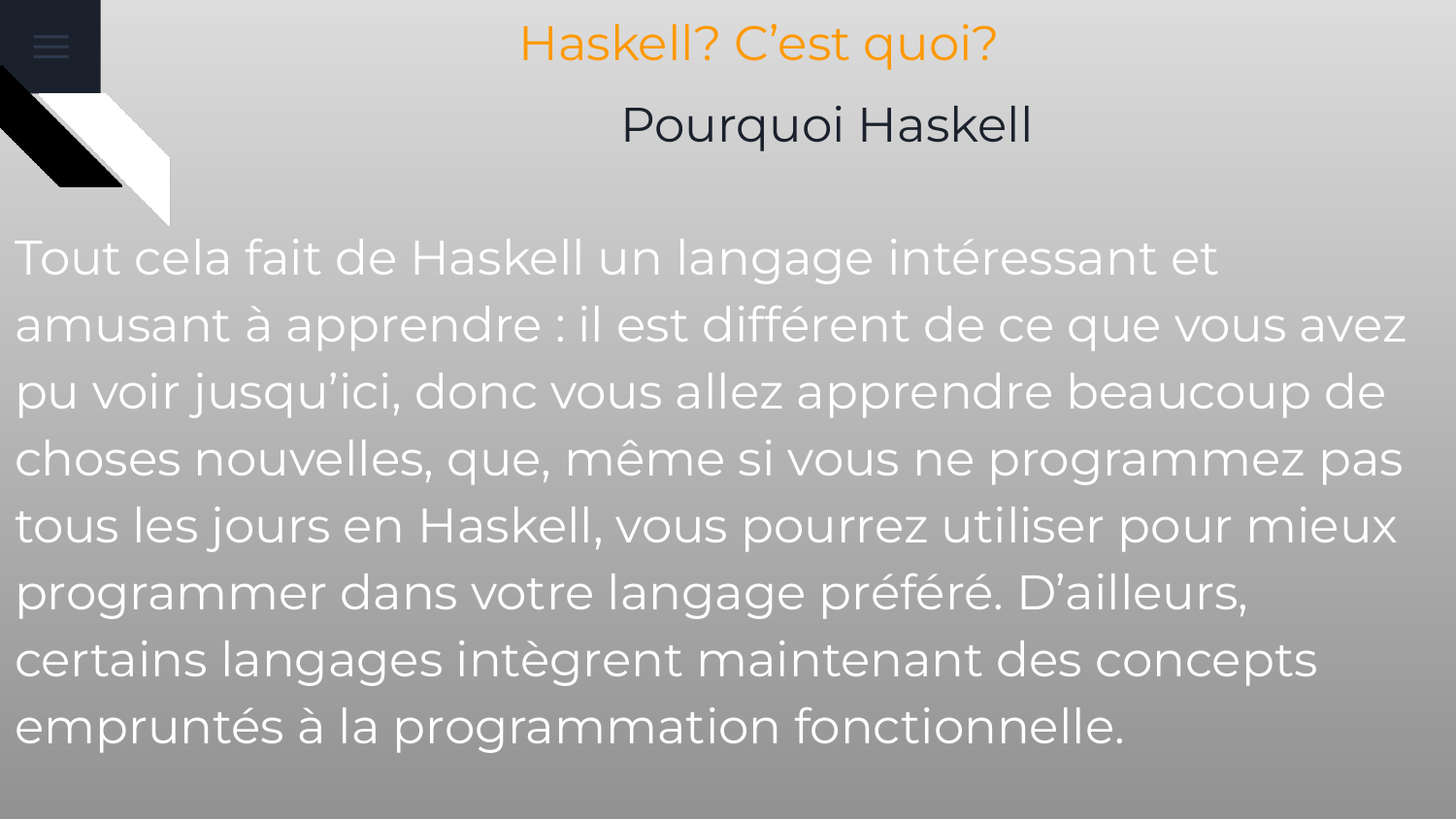

# Haskell? C’est quoi?

Pourquoi Haskell
Tout cela fait de Haskell un langage intéressant et amusant à apprendre : il est différent de ce que vous avez pu voir jusqu’ici, donc vous allez apprendre beaucoup de choses nouvelles, que, même si vous ne programmez pas tous les jours en Haskell, vous pourrez utiliser pour mieux programmer dans votre langage préféré. D’ailleurs, certains langages intègrent maintenant des concepts empruntés à la programmation fonctionnelle.